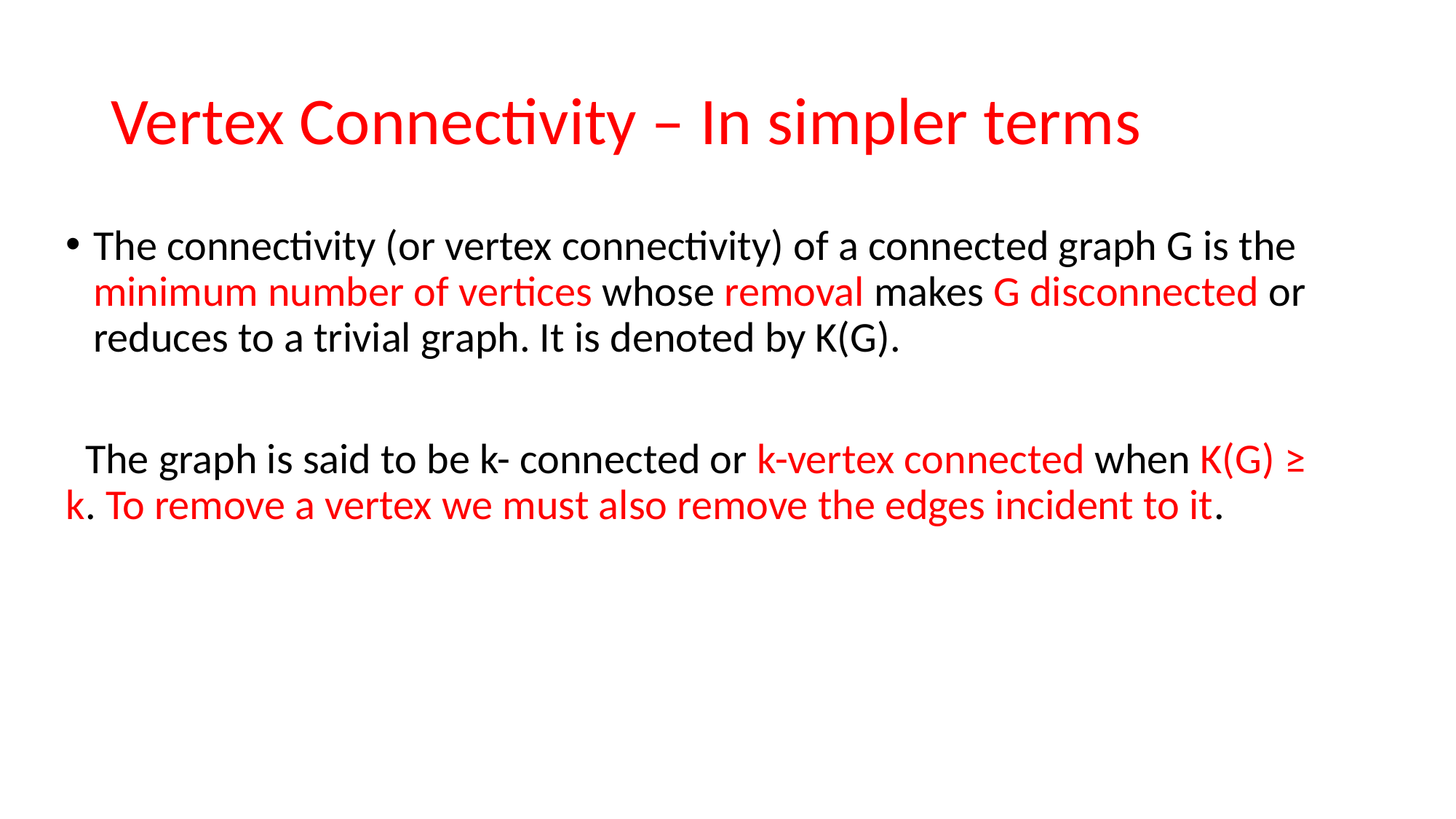

# Vertex Connectivity – In simpler terms
The connectivity (or vertex connectivity) of a connected graph G is the minimum number of vertices whose removal makes G disconnected or reduces to a trivial graph. It is denoted by K(G).

  The graph is said to be k- connected or k-vertex connected when K(G) ≥ k. To remove a vertex we must also remove the edges incident to it.